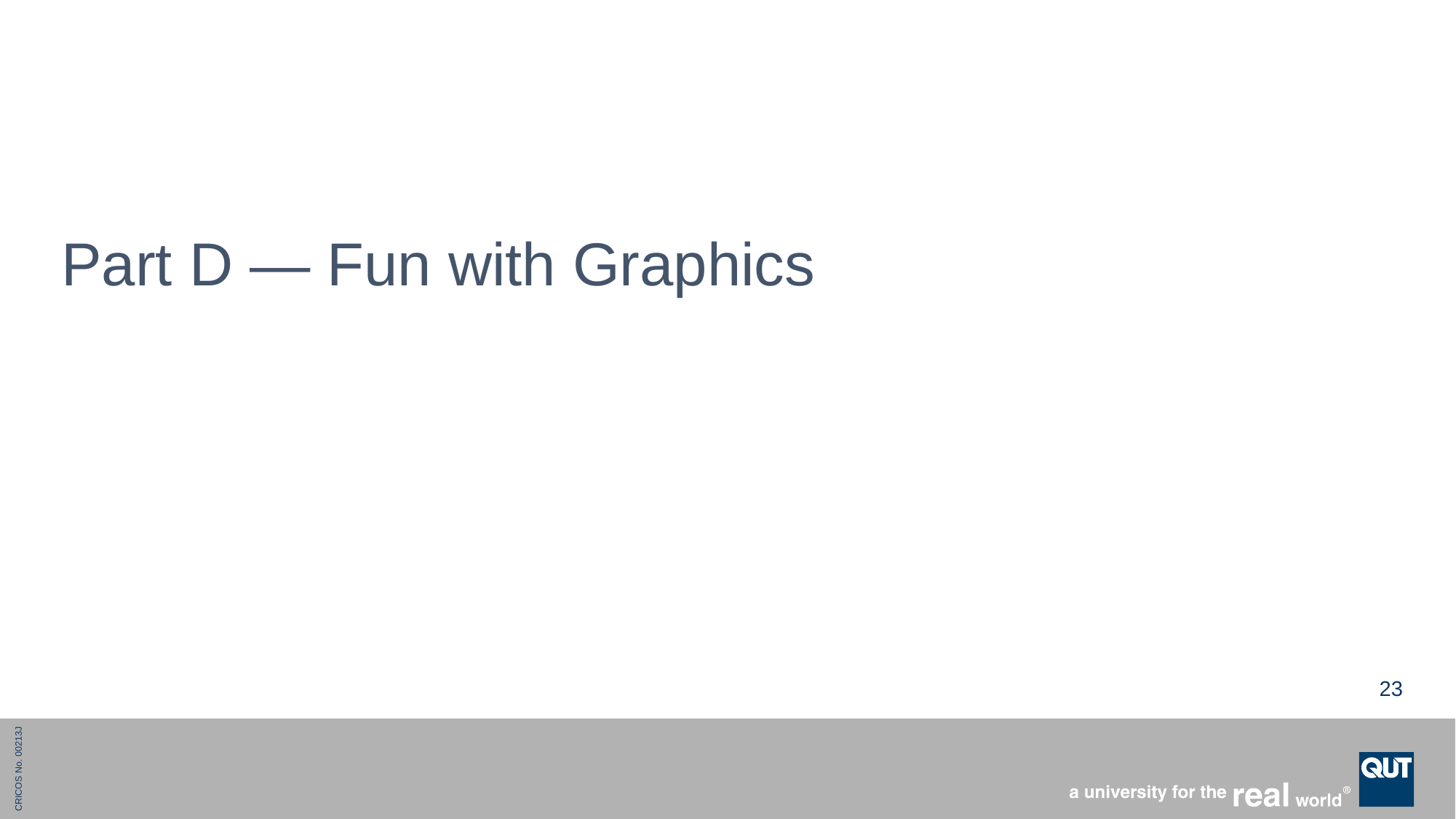

# Part D — Fun with Graphics
23